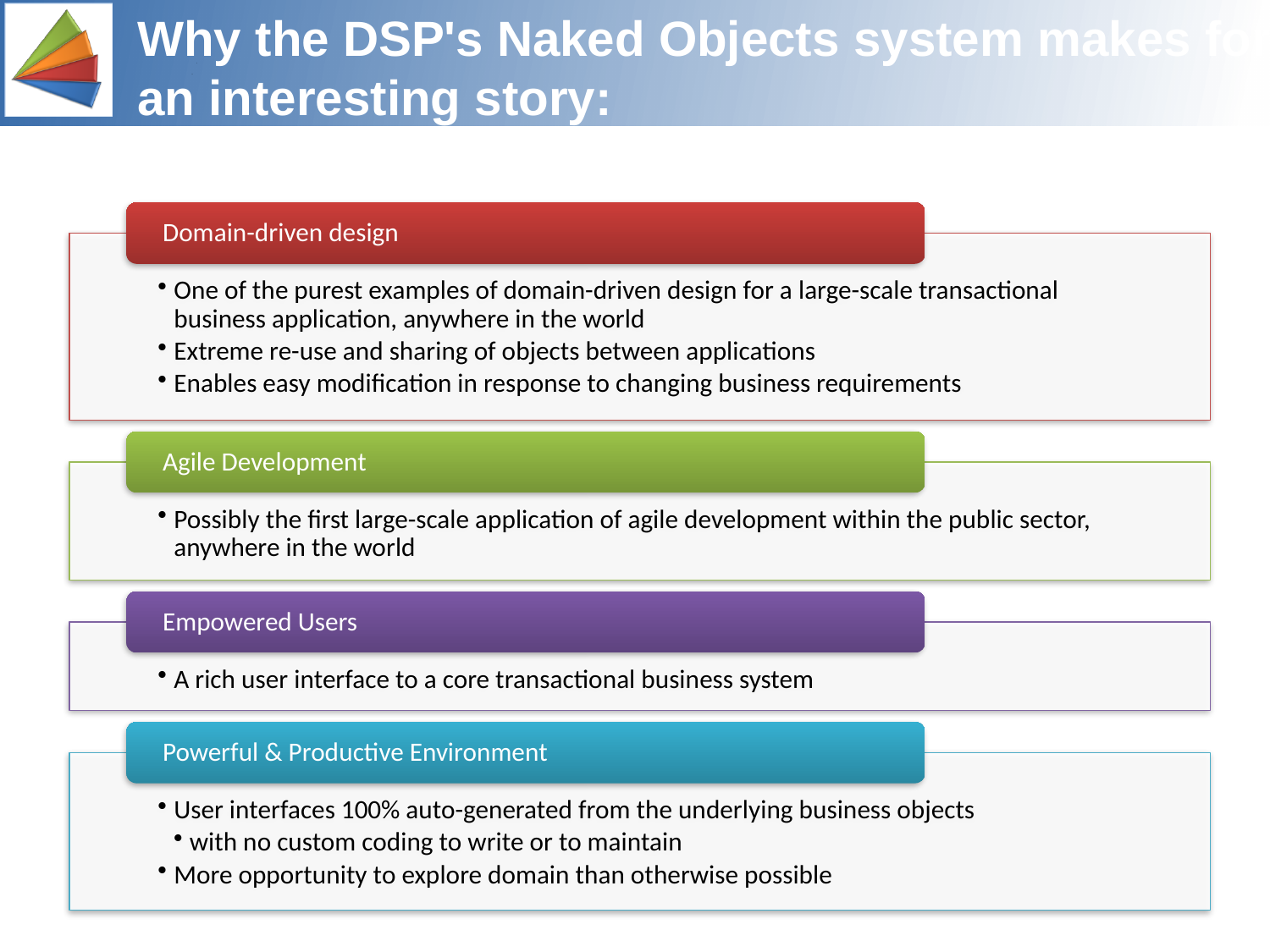

# Why the DSP's Naked Objects system makes for an interesting story:
One of the purest examples of domain-driven design for a large-scale transactional business application, anywhere in the world
Extreme re-use and sharing of objects between applications
Enables easy modification in response to changing business requirements
Domain-driven design
Possibly the first large-scale application of agile development within the public sector, anywhere in the world
Agile Development
A rich user interface to a core transactional business system
Empowered Users
User interfaces 100% auto-generated from the underlying business objects
with no custom coding to write or to maintain
More opportunity to explore domain than otherwise possible
Powerful & Productive Environment